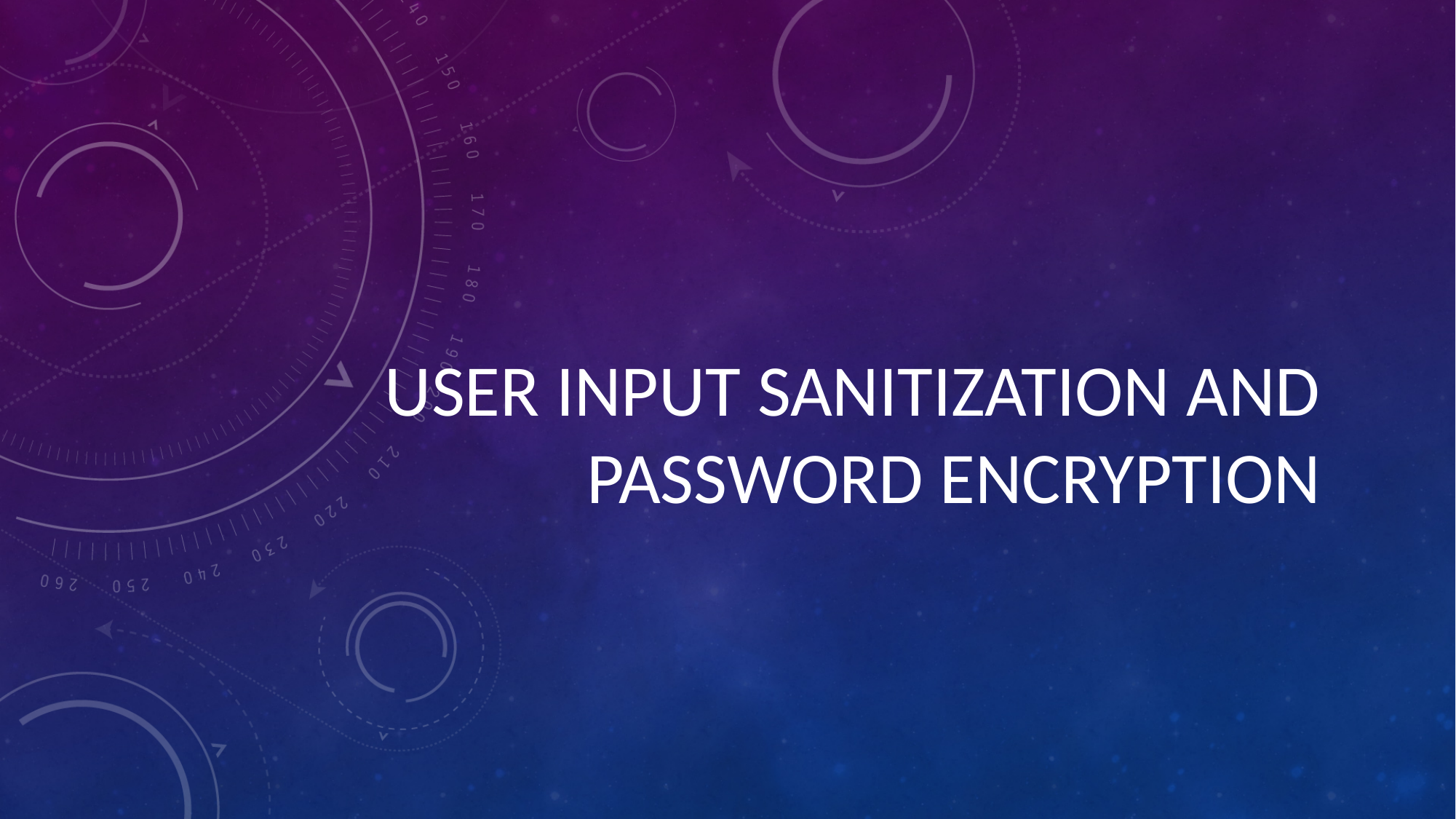

# User input sanitization and password encryption